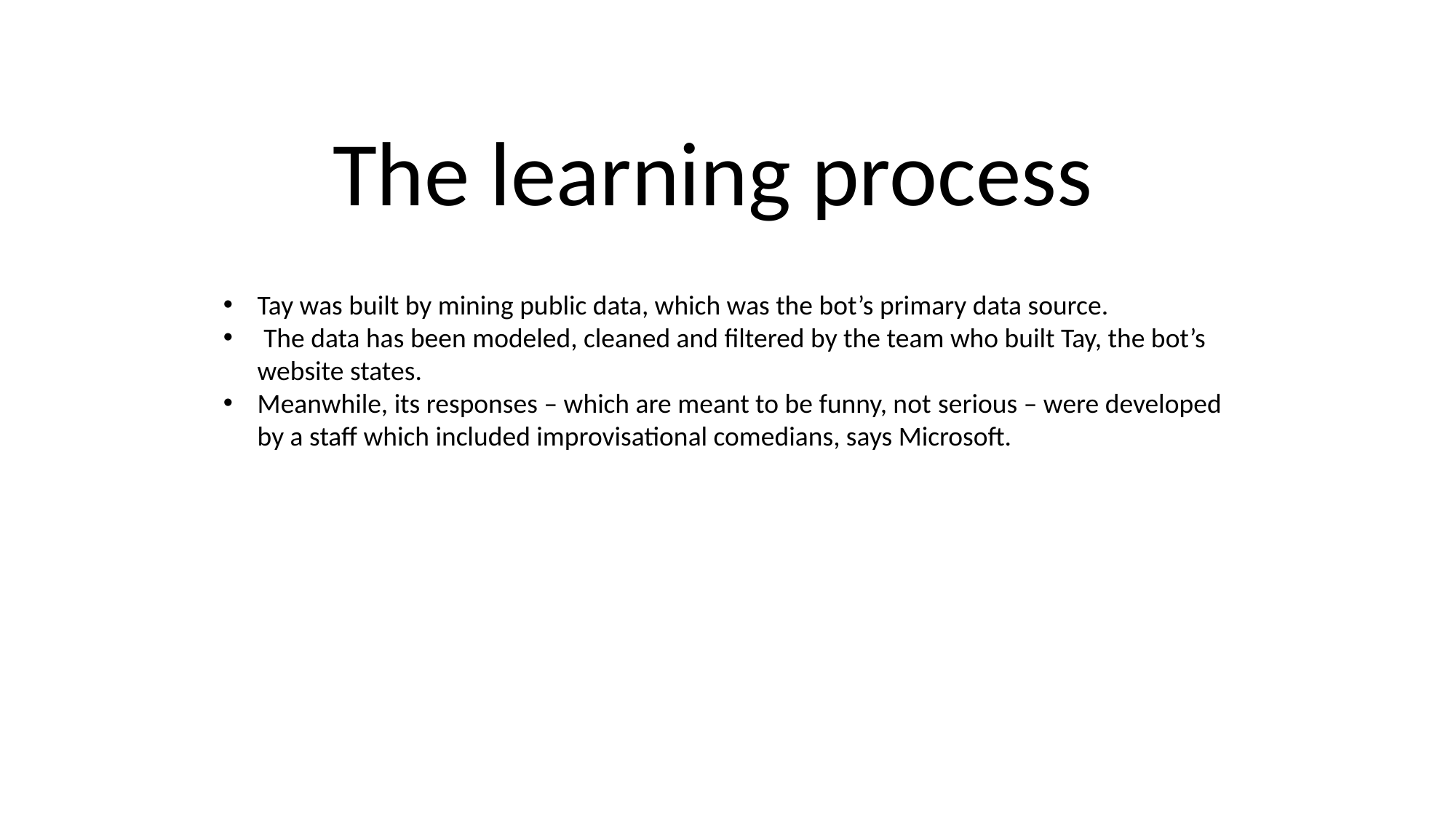

# The learning process
Tay was built by mining public data, which was the bot’s primary data source.
 The data has been modeled, cleaned and filtered by the team who built Tay, the bot’s website states.
Meanwhile, its responses – which are meant to be funny, not serious – were developed by a staff which included improvisational comedians, says Microsoft.